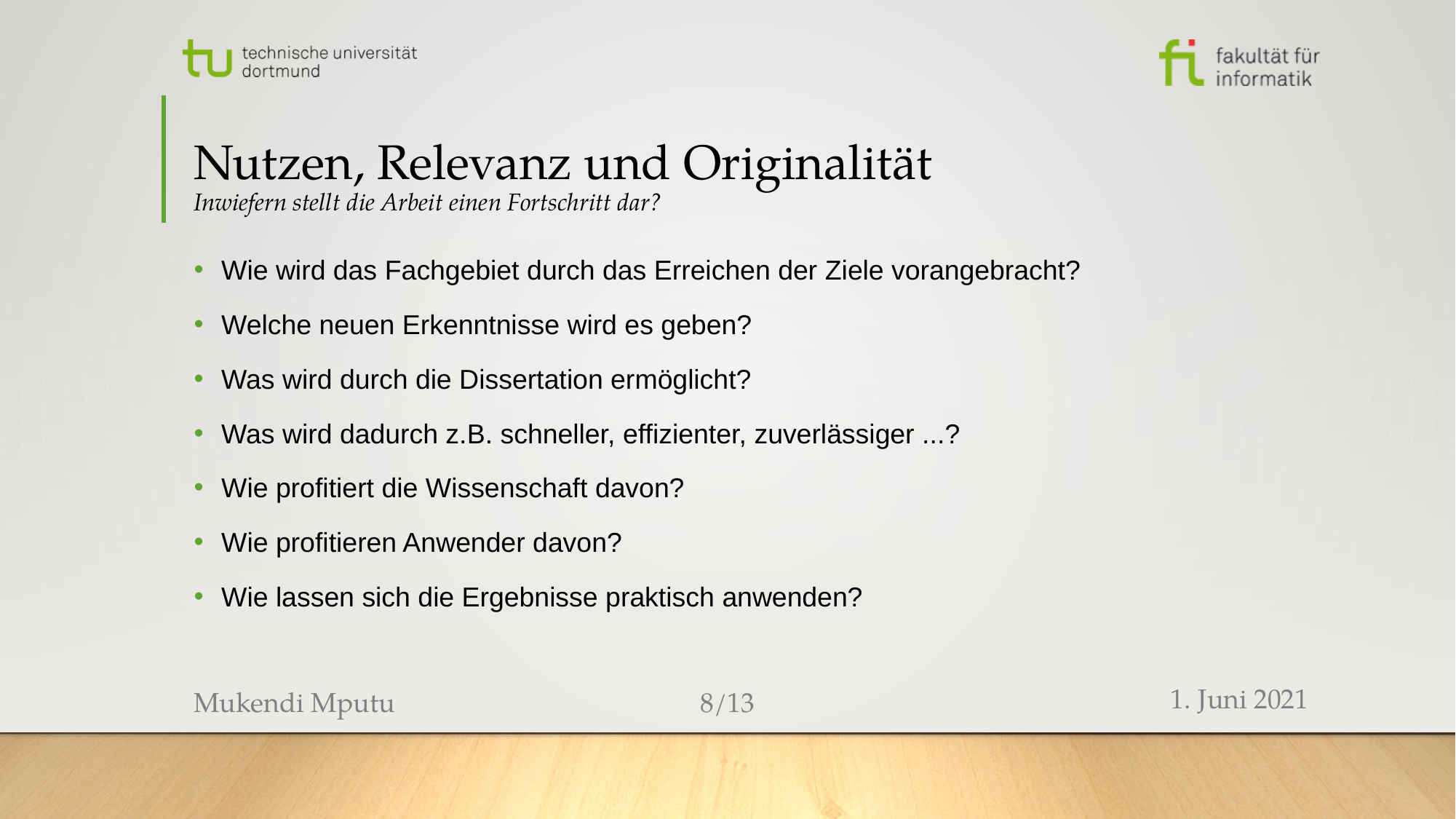

# Nutzen, Relevanz und Originalität Inwiefern stellt die Arbeit einen Fortschritt dar?
Wie wird das Fachgebiet durch das Erreichen der Ziele vorangebracht?
Welche neuen Erkenntnisse wird es geben?
Was wird durch die Dissertation ermöglicht?
Was wird dadurch z.B. schneller, effizienter, zuverlässiger ...?
Wie profitiert die Wissenschaft davon?
Wie profitieren Anwender davon?
Wie lassen sich die Ergebnisse praktisch anwenden?